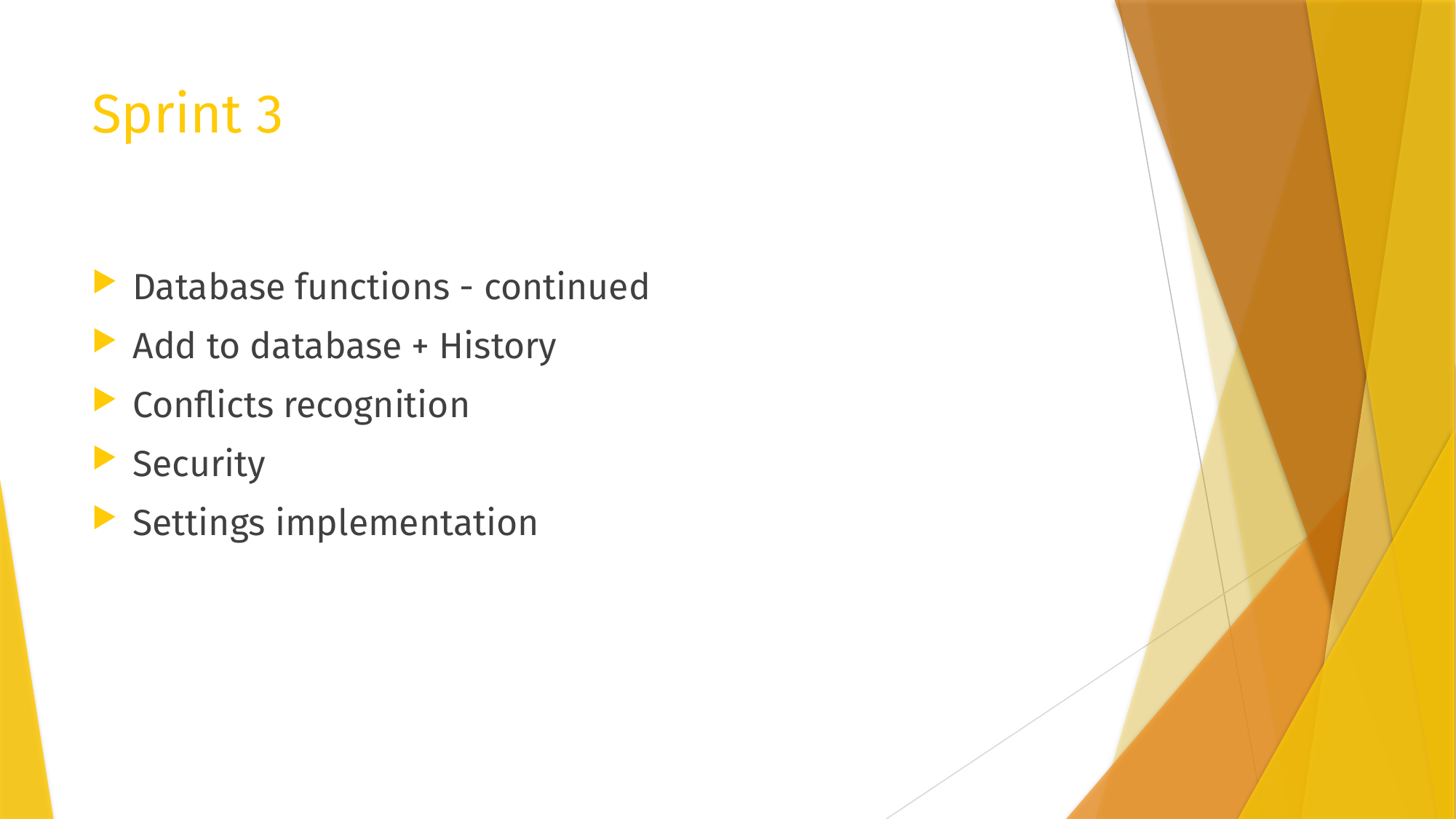

# Sprint 3
Database functions - continued
Add to database + History
Conflicts recognition
Security
Settings implementation